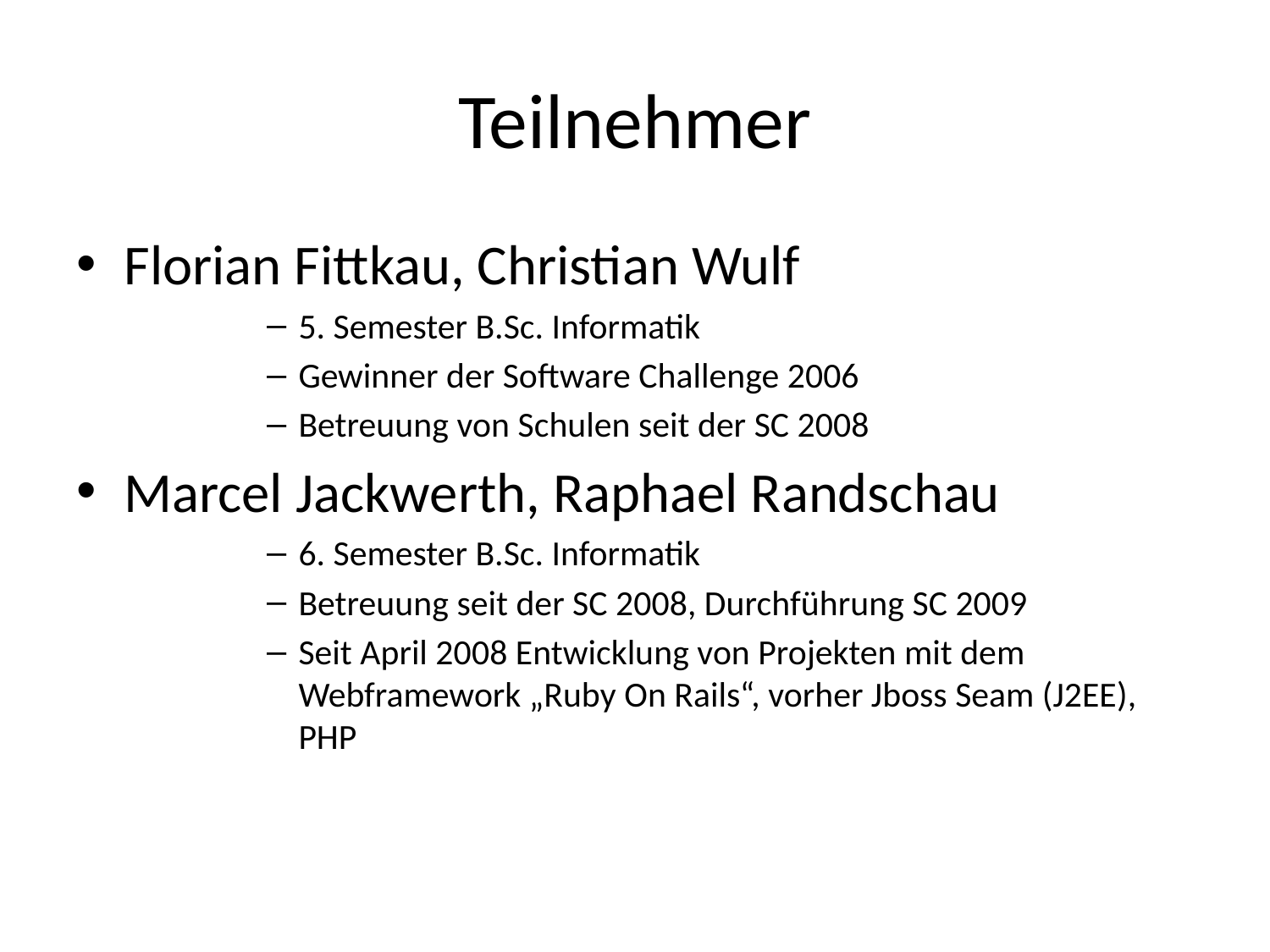

# Teilnehmer
Florian Fittkau, Christian Wulf
5. Semester B.Sc. Informatik
Gewinner der Software Challenge 2006
Betreuung von Schulen seit der SC 2008
Marcel Jackwerth, Raphael Randschau
6. Semester B.Sc. Informatik
Betreuung seit der SC 2008, Durchführung SC 2009
Seit April 2008 Entwicklung von Projekten mit dem Webframework „Ruby On Rails“, vorher Jboss Seam (J2EE), PHP